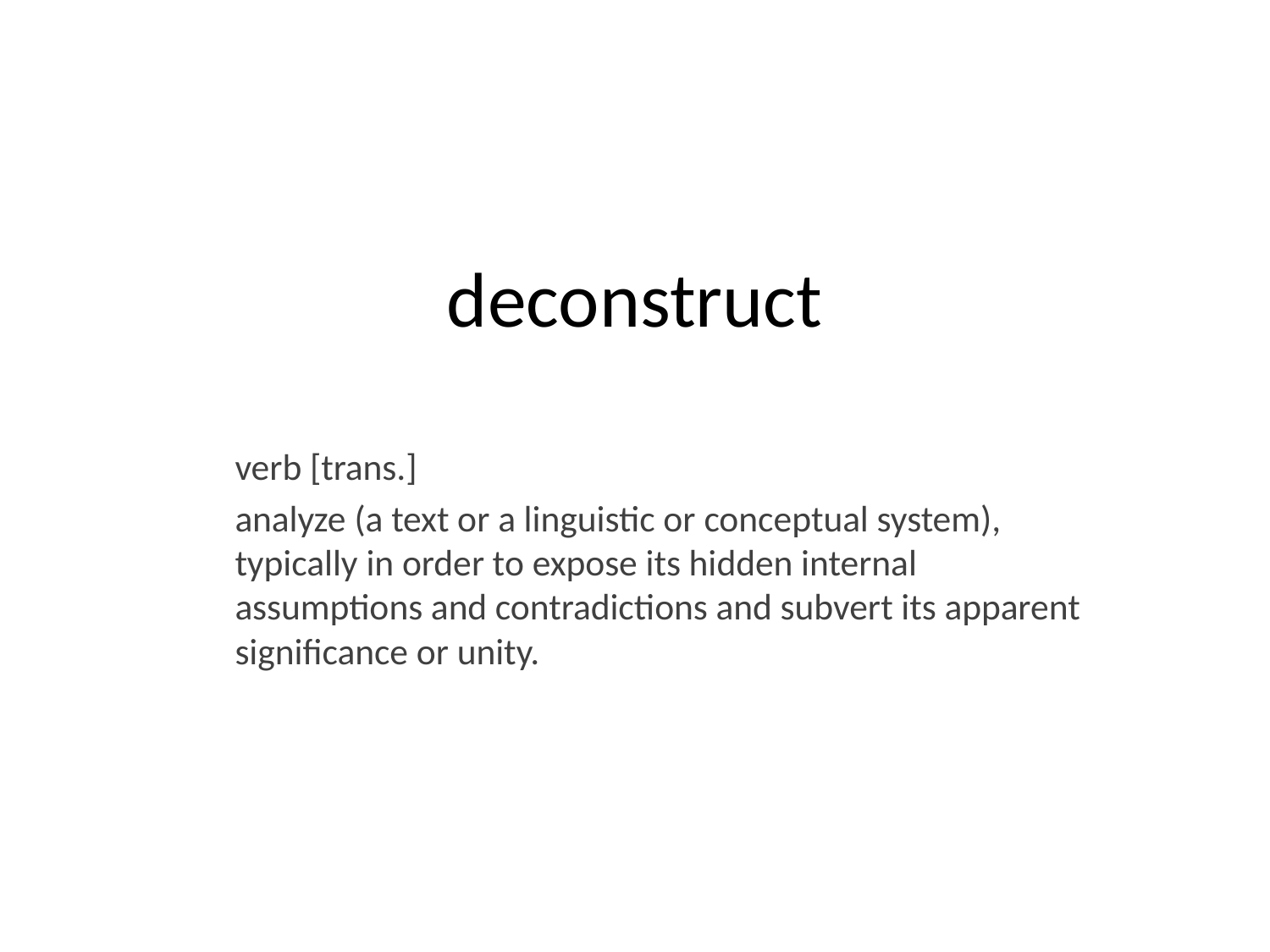

# deconstruct
verb [trans.]
analyze (a text or a linguistic or conceptual system), typically in order to expose its hidden internal assumptions and contradictions and subvert its apparent significance or unity.